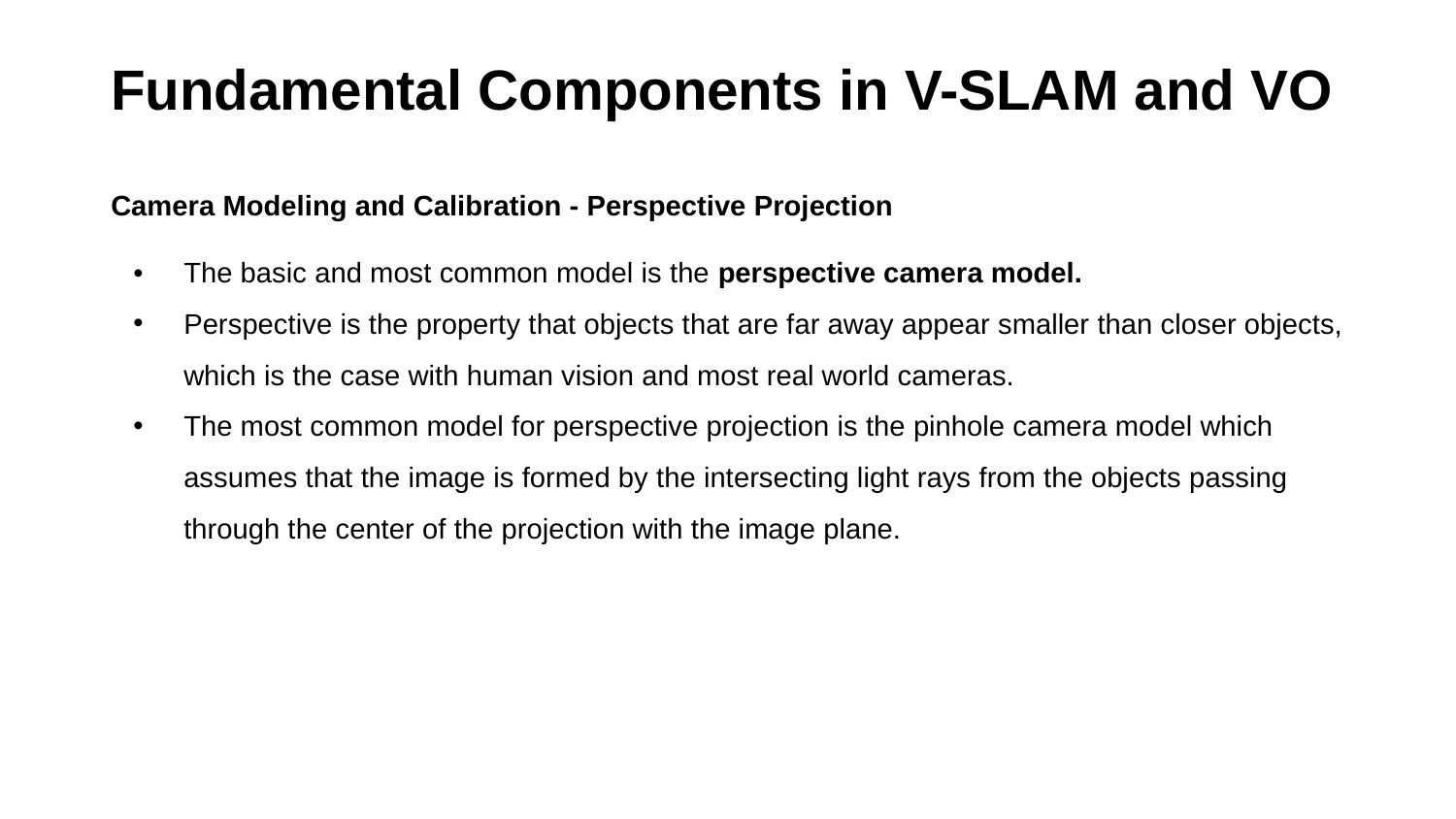

# Fundamental Components in V-SLAM and VO

Camera Modeling and Calibration - Perspective Projection
The basic and most common model is the perspective camera model.
Perspective is the property that objects that are far away appear smaller than closer objects, which is the case with human vision and most real world cameras.
The most common model for perspective projection is the pinhole camera model which assumes that the image is formed by the intersecting light rays from the objects passing through the center of the projection with the image plane.